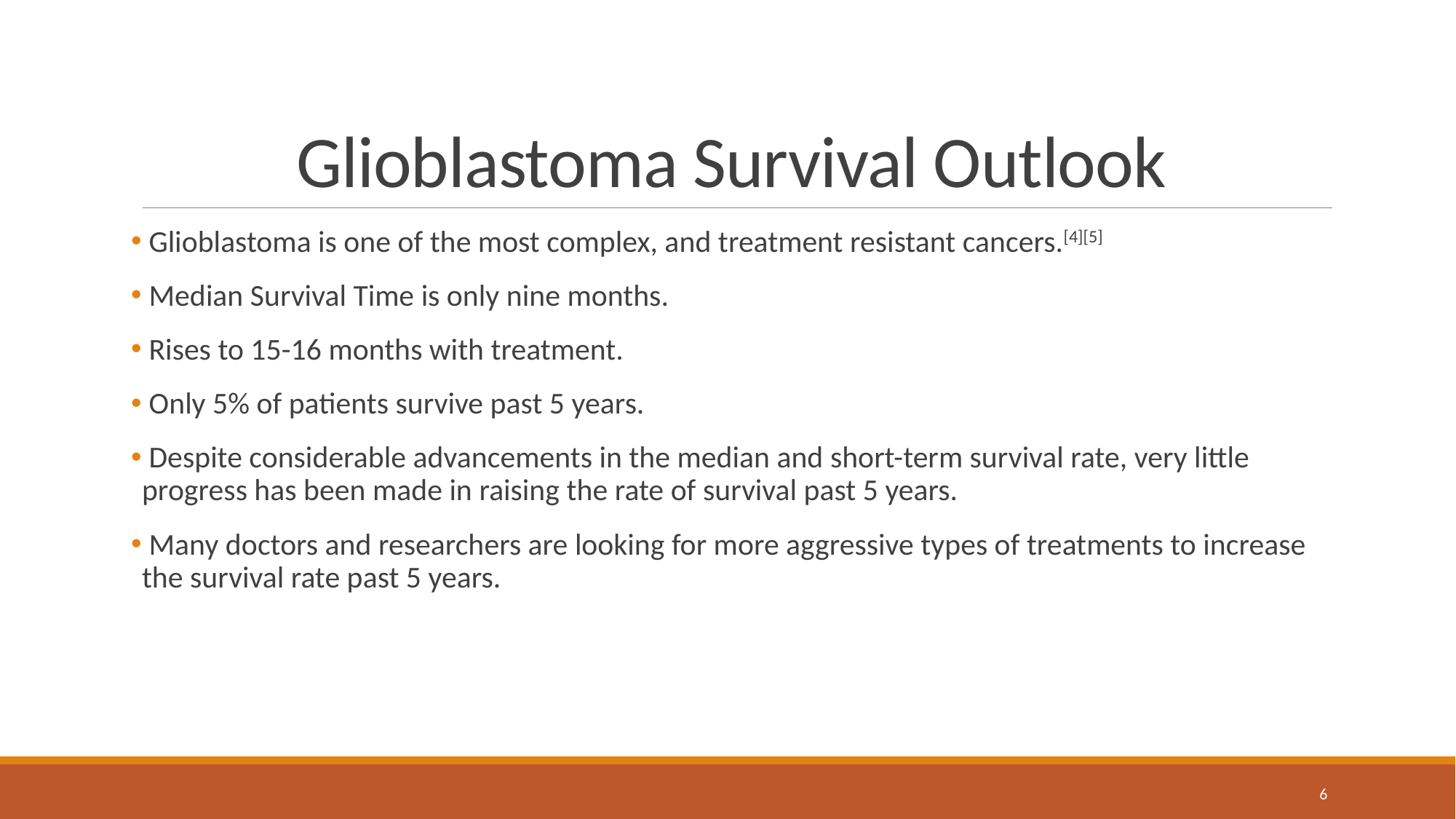

# Glioblastoma Survival Outlook
 Glioblastoma is one of the most complex, and treatment resistant cancers.[4][5]
 Median Survival Time is only nine months.
 Rises to 15-16 months with treatment.
 Only 5% of patients survive past 5 years.
 Despite considerable advancements in the median and short-term survival rate, very little progress has been made in raising the rate of survival past 5 years.
 Many doctors and researchers are looking for more aggressive types of treatments to increase the survival rate past 5 years.
6